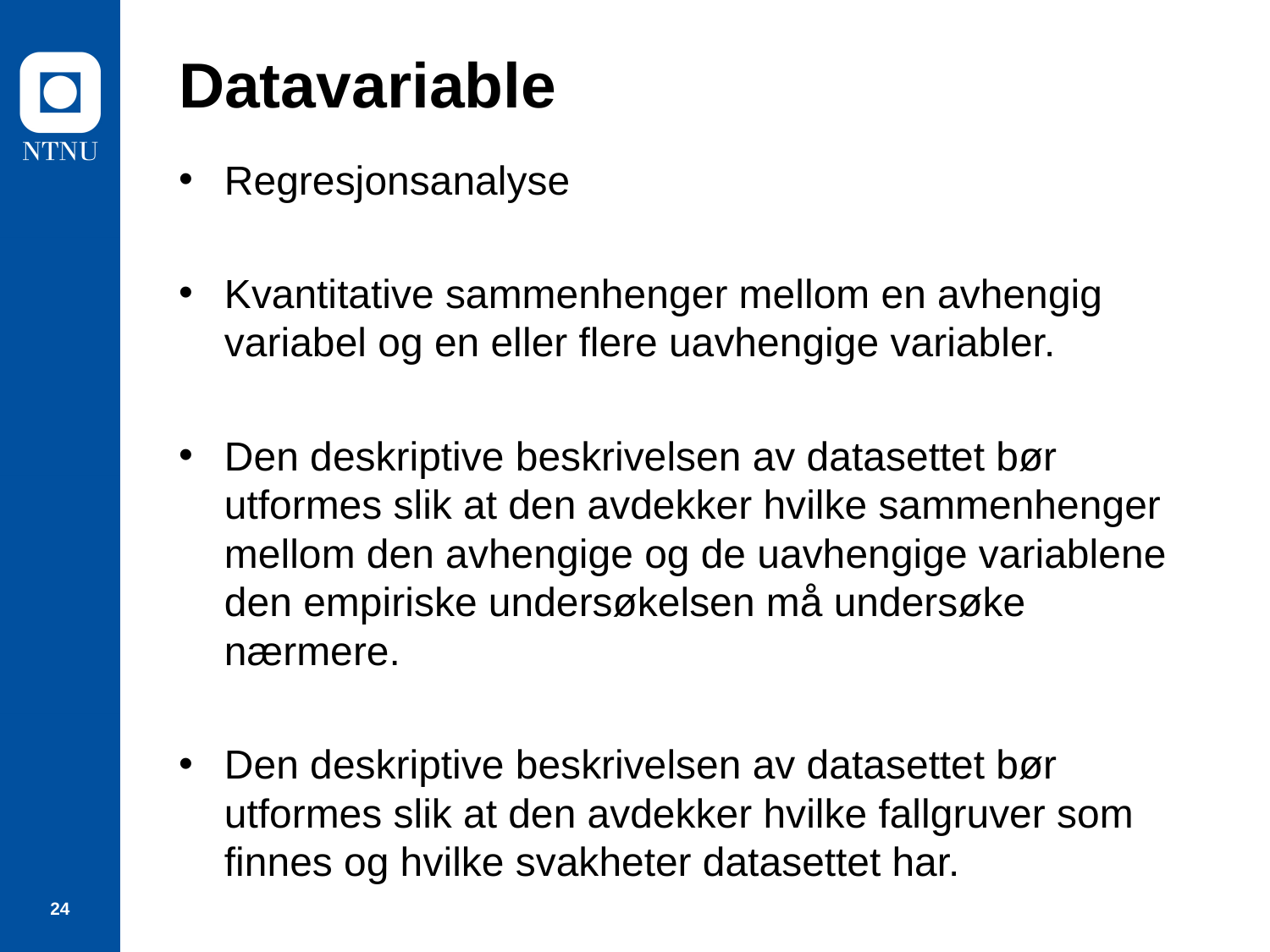

# Datavariable
Regresjonsanalyse

Kvantitative sammenhenger mellom en avhengig variabel og en eller flere uavhengige variabler.

Den deskriptive beskrivelsen av datasettet bør utformes slik at den avdekker hvilke sammenhenger mellom den avhengige og de uavhengige variablene den empiriske undersøkelsen må undersøke nærmere.

Den deskriptive beskrivelsen av datasettet bør utformes slik at den avdekker hvilke fallgruver som finnes og hvilke svakheter datasettet har.